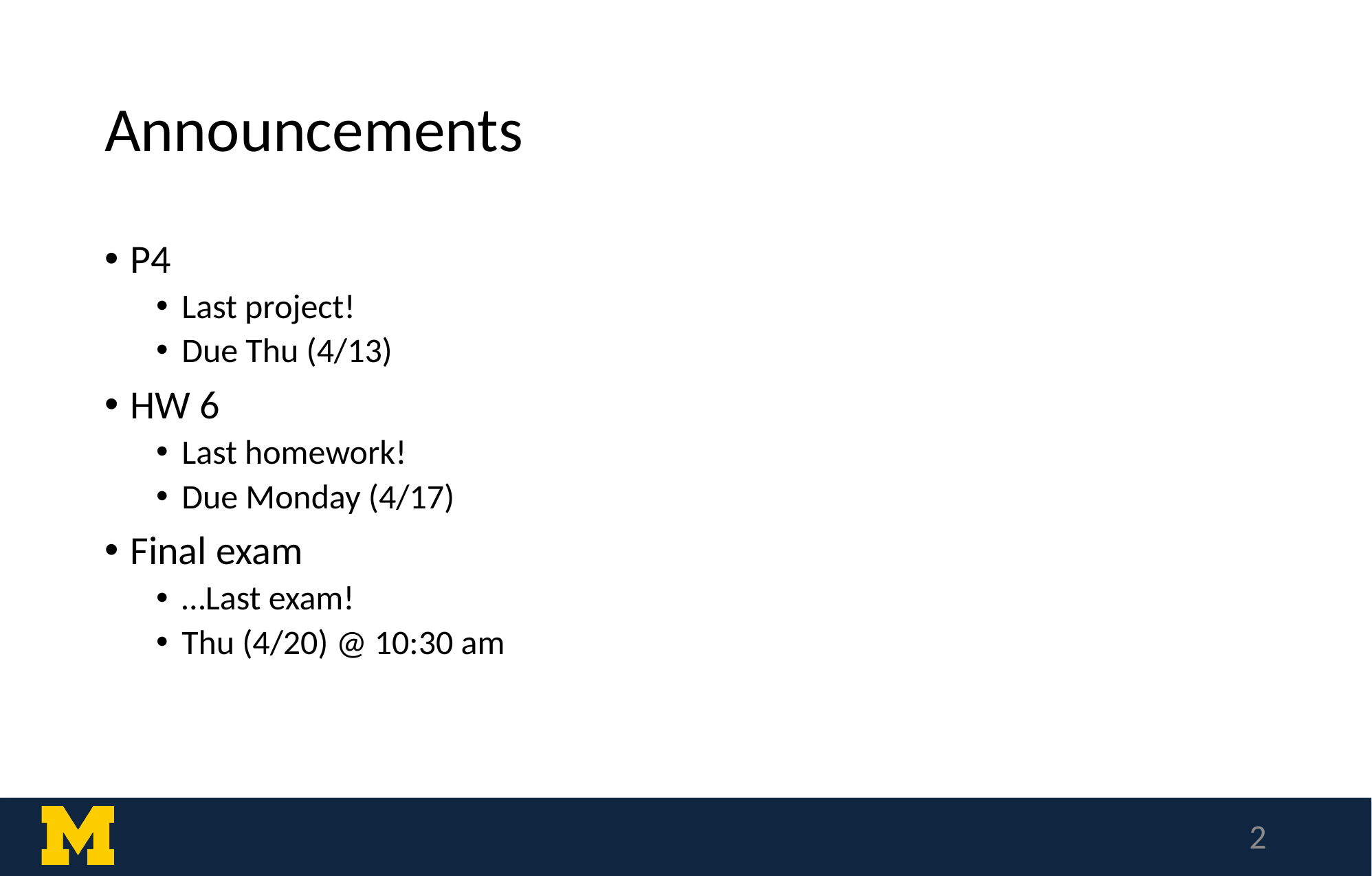

# Announcements
P4
Last project!
Due Thu (4/13)
HW 6
Last homework!
Due Monday (4/17)
Final exam
…Last exam!
Thu (4/20) @ 10:30 am

2